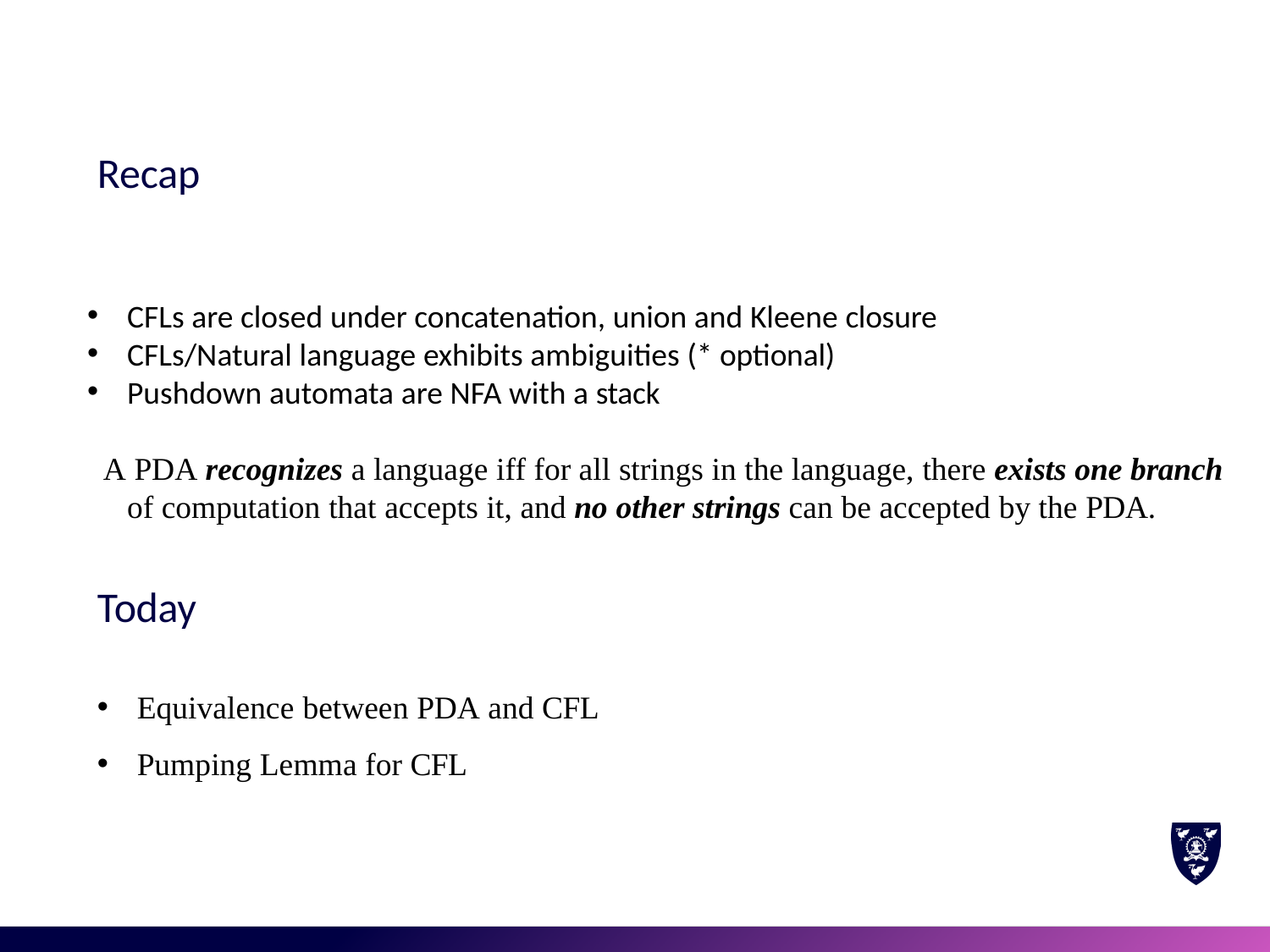

# Recap
CFLs are closed under concatenation, union and Kleene closure
CFLs/Natural language exhibits ambiguities (* optional)
Pushdown automata are NFA with a stack

A PDA recognizes a language iff for all strings in the language, there exists one branch
of computation that accepts it, and no other strings can be accepted by the PDA.

Today

Equivalence between PDA and CFL
Pumping Lemma for CFL